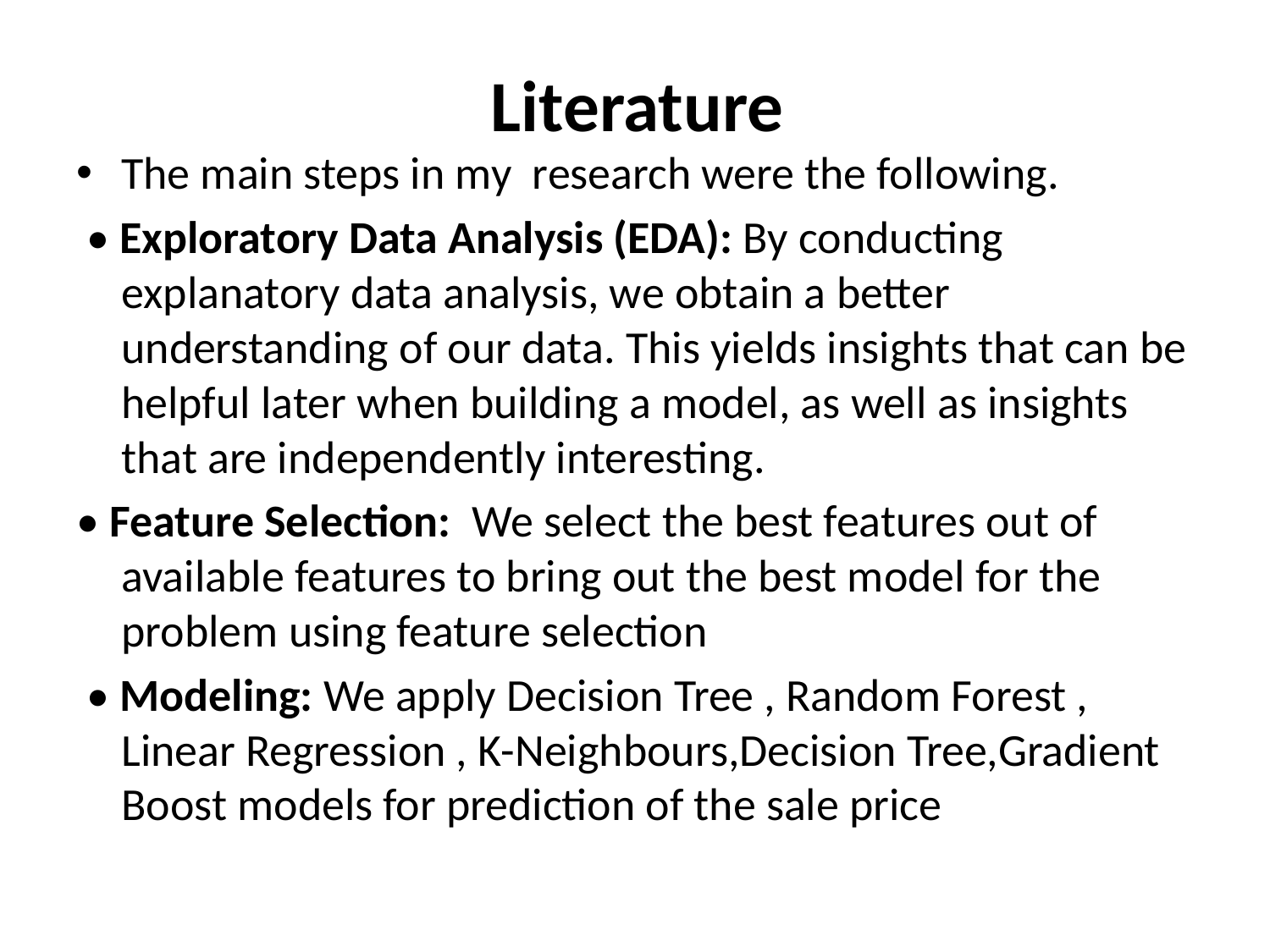

# Literature
The main steps in my  research were the following.
 • Exploratory Data Analysis (EDA): By conducting explanatory data analysis, we obtain a better understanding of our data. This yields insights that can be helpful later when building a model, as well as insights that are independently interesting.
• Feature Selection:  We select the best features out of available features to bring out the best model for the problem using feature selection
 • Modeling: We apply Decision Tree , Random Forest , Linear Regression , K-Neighbours,Decision Tree,Gradient Boost models for prediction of the sale price